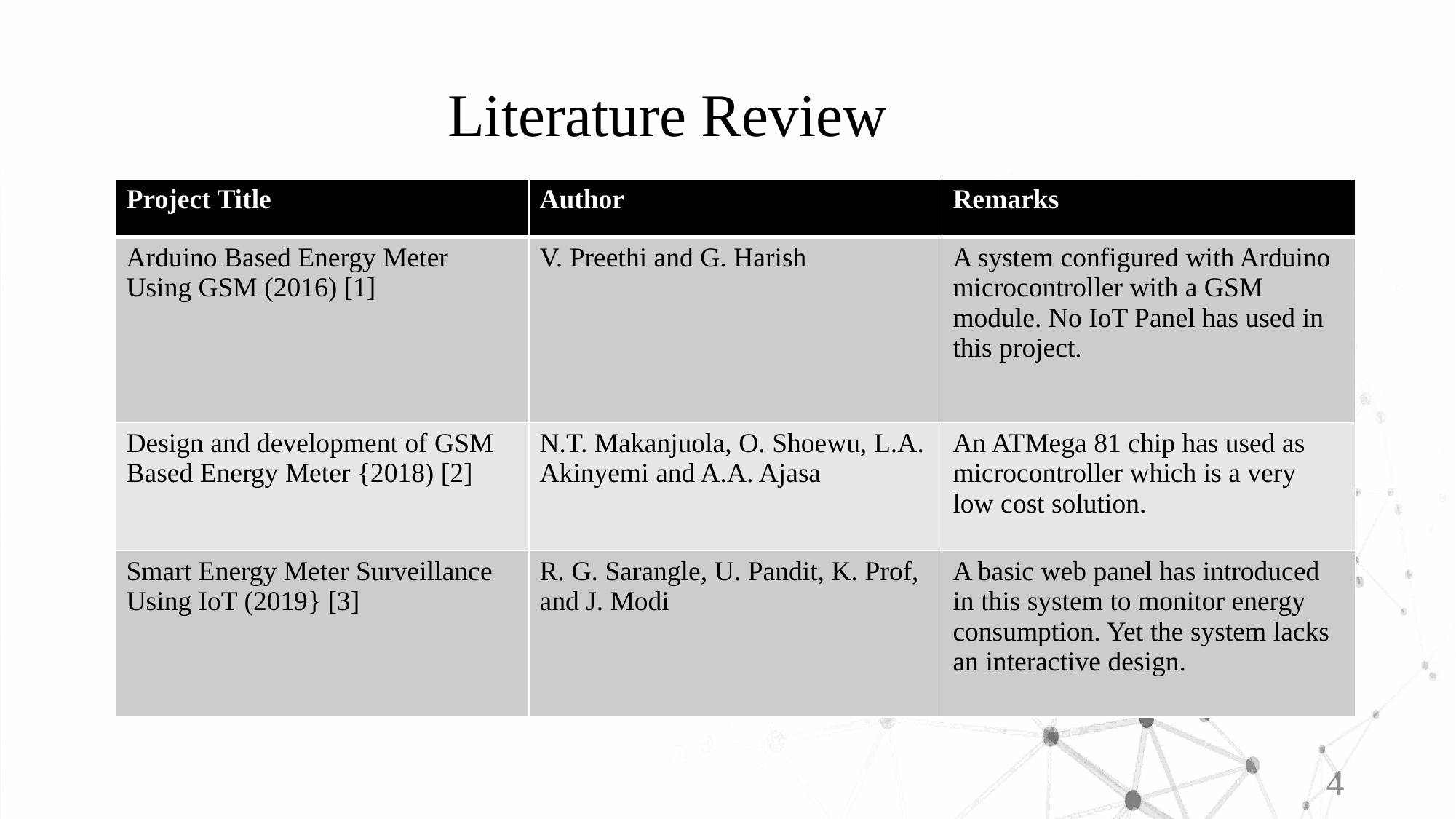

# Literature Review
| Project Title | Author | Remarks |
| --- | --- | --- |
| Arduino Based Energy Meter Using GSM (2016) [1] | V. Preethi and G. Harish | A system configured with Arduino microcontroller with a GSM module. No IoT Panel has used in this project. |
| Design and development of GSM Based Energy Meter {2018) [2] | N.T. Makanjuola, O. Shoewu, L.A. Akinyemi and A.A. Ajasa | An ATMega 81 chip has used as microcontroller which is a very low cost solution. |
| Smart Energy Meter Surveillance Using IoT (2019} [3] | R. G. Sarangle, U. Pandit, K. Prof, and J. Modi | A basic web panel has introduced in this system to monitor energy consumption. Yet the system lacks an interactive design. |
4